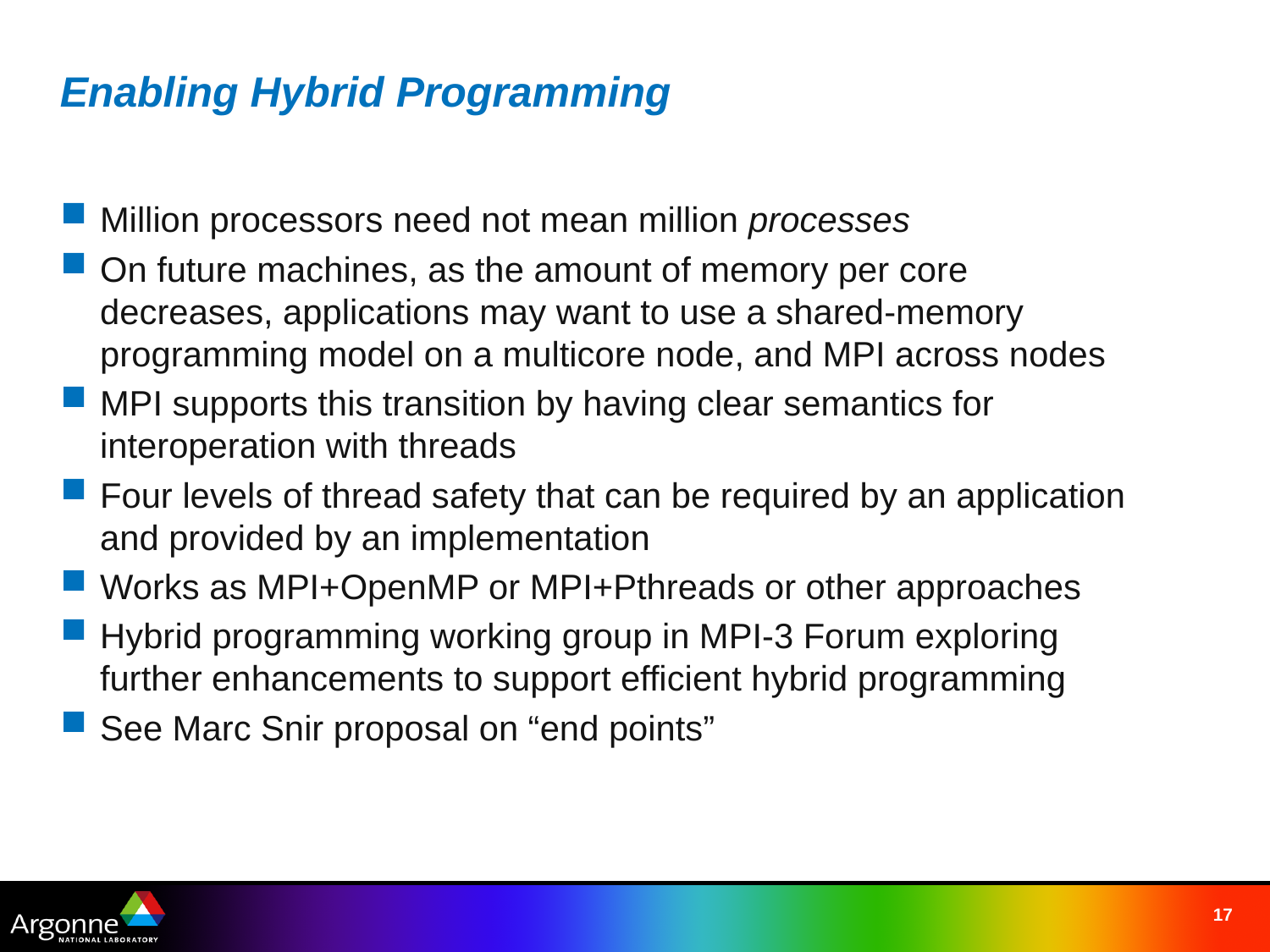

# Enabling Hybrid Programming
Million processors need not mean million processes
On future machines, as the amount of memory per core decreases, applications may want to use a shared-memory  programming model on a multicore node, and MPI across nodes
MPI supports this transition by having clear semantics for interoperation with threads
Four levels of thread safety that can be required by an application and provided by an implementation
Works as MPI+OpenMP or MPI+Pthreads or other approaches
Hybrid programming working group in MPI-3 Forum exploring further enhancements to support efficient hybrid programming
See Marc Snir proposal on “end points”
17